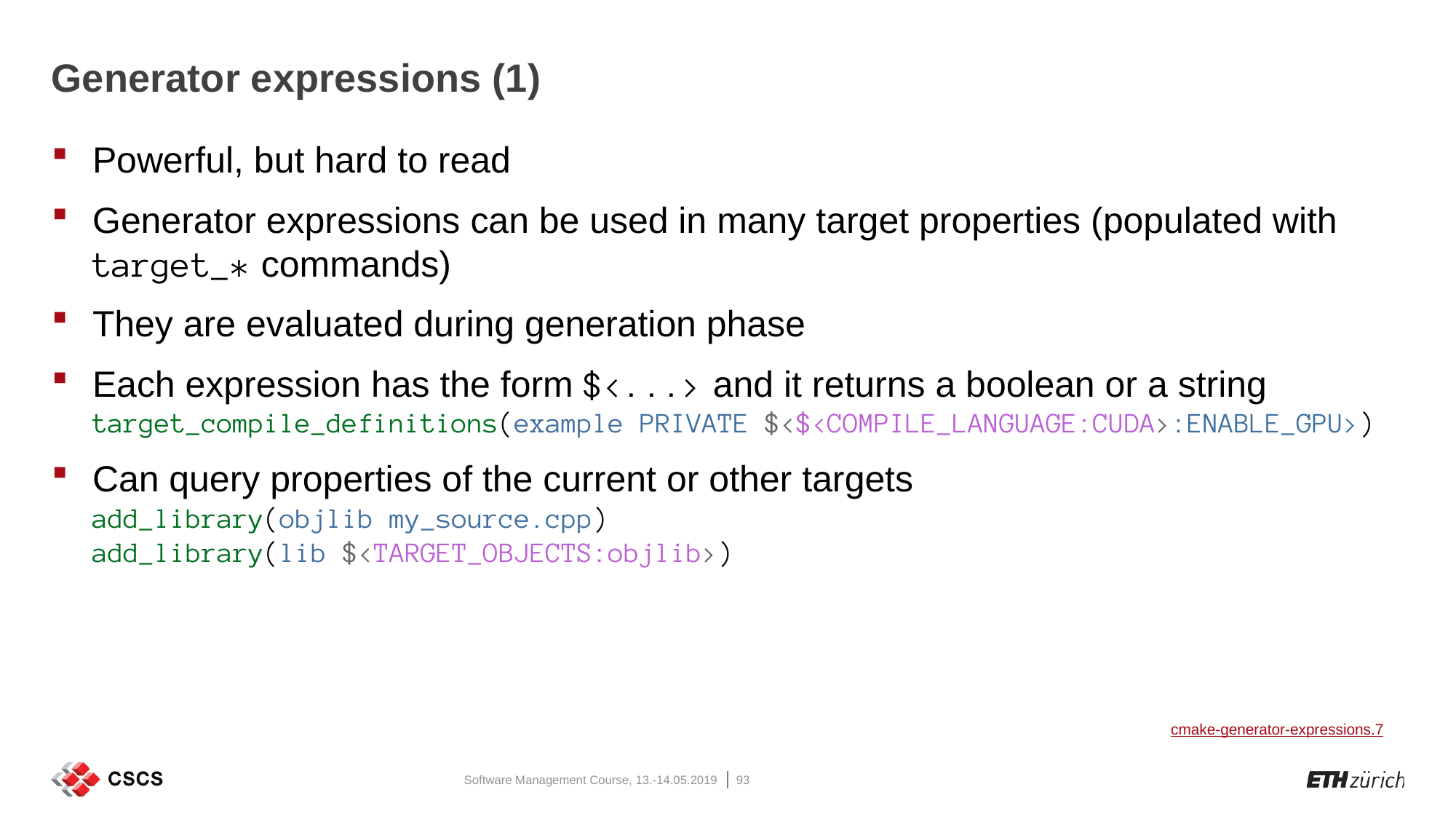

# Generator expressions (1)
Powerful, but hard to read
Generator expressions can be used in many target properties (populated with target_* commands)
They are evaluated during generation phase
Each expression has the form $<...> and it returns a boolean or a string
target_compile_definitions(example PRIVATE $<$<COMPILE_LANGUAGE:CUDA>:ENABLE_GPU>)
Can query properties of the current or other targets
add_library(objlib my_source.cpp)
add_library(lib $<TARGET_OBJECTS:objlib>)

cmake-generator-expressions.7
Software Management Course, 13.-14.05.2019
93